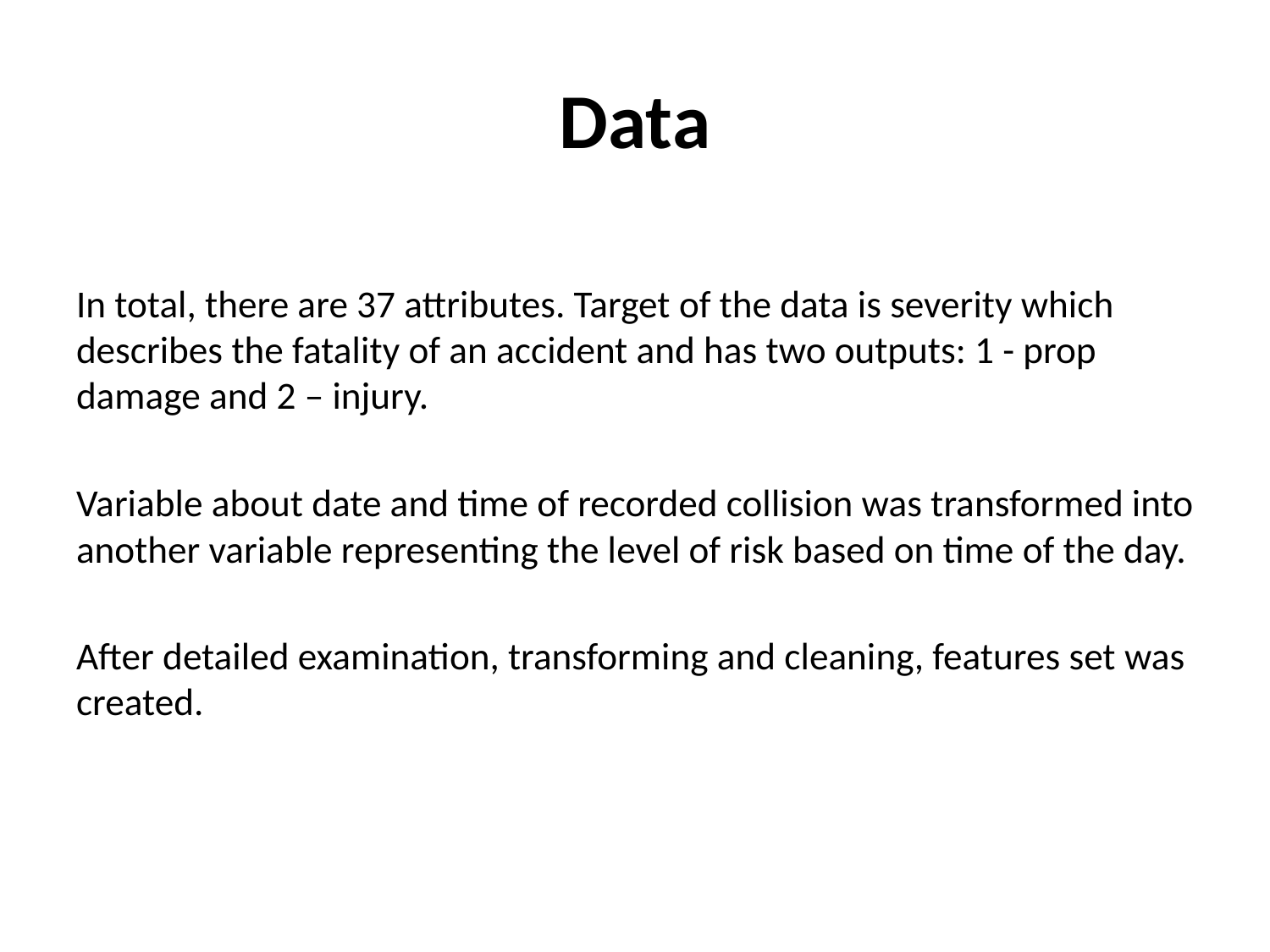

# Data
​
In total, there are 37 attributes. Target of the data is severity which describes the fatality of an accident and has two outputs: 1 - prop damage and 2 – injury.

Variable about date and time of recorded collision was transformed into another variable representing the level of risk based on time of the day.

After detailed examination, transforming and cleaning, features set was created.

​